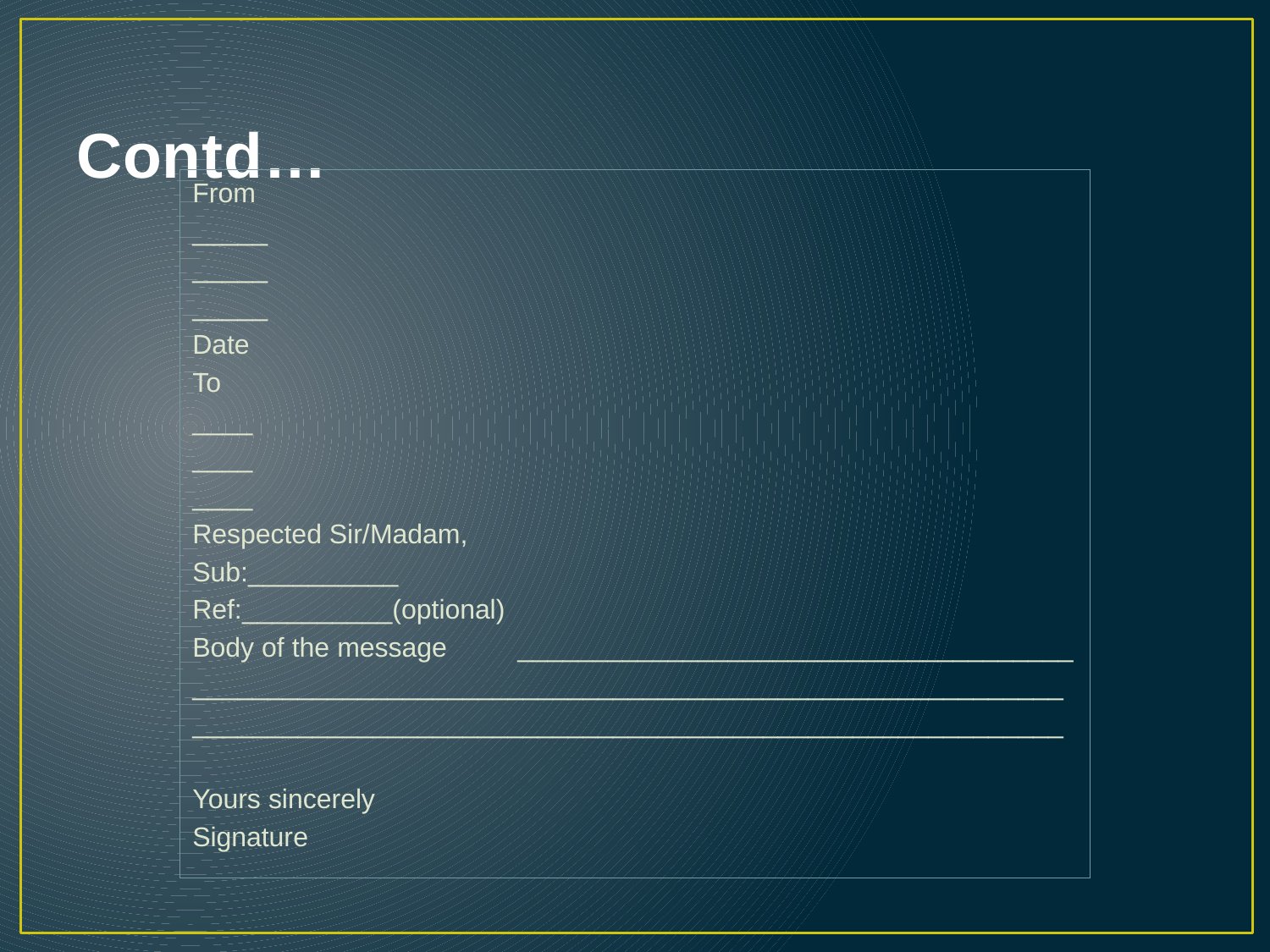

# Contd…
From
_____
_____
_____
Date
To
____
____
____
Respected Sir/Madam,
Sub:__________
Ref:__________(optional)
Body of the message     	_____________________________________
__________________________________________________________
__________________________________________________________

Yours sincerely
Signature